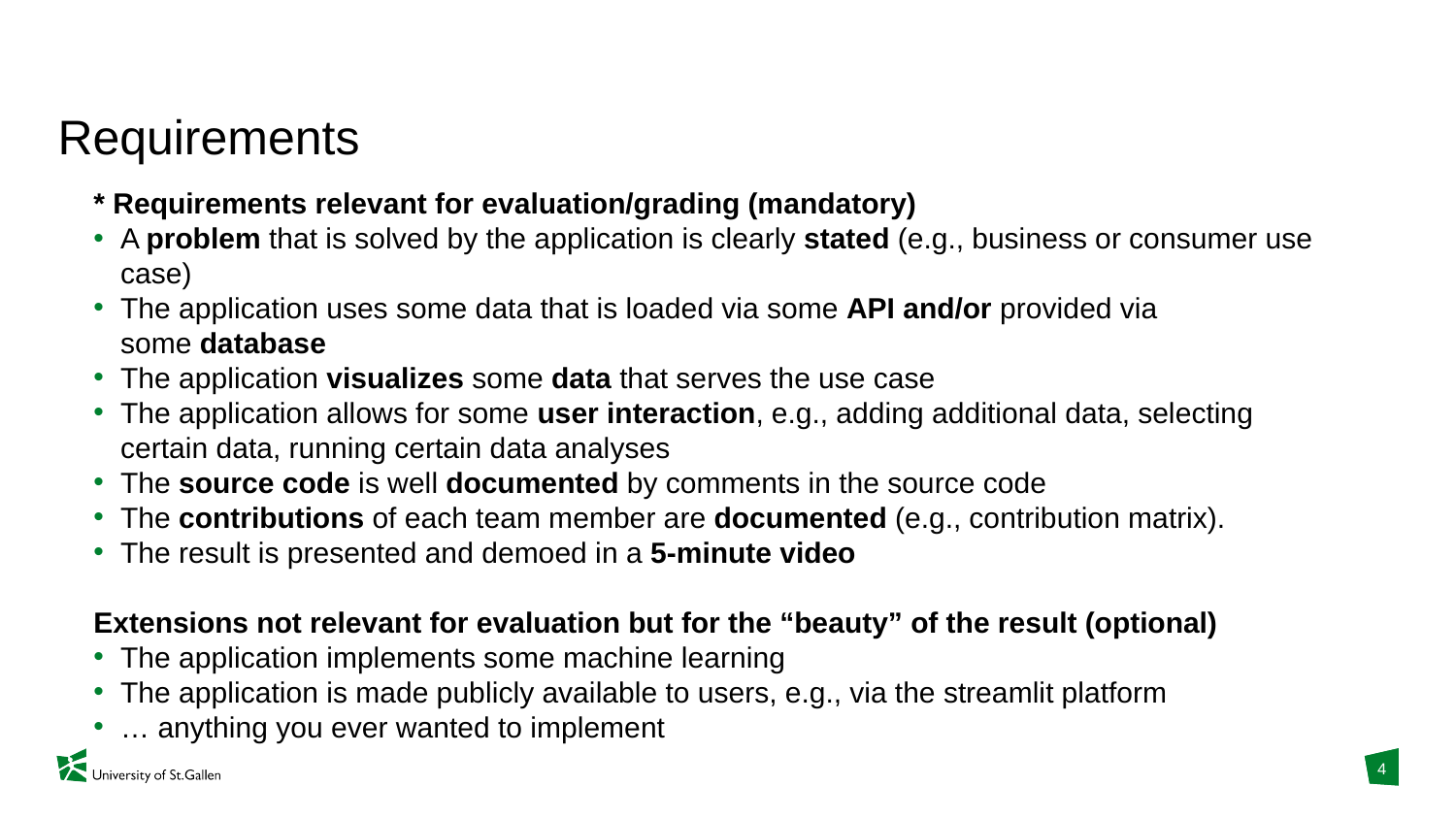

# Requirements
* Requirements relevant for evaluation/grading (mandatory)​
A problem that is solved by the application is clearly stated (e.g., business or consumer use case)​
The application uses some data that is loaded via some API and/or provided via some database​
The application visualizes some data that serves the use case​
The application allows for some user interaction, e.g., adding additional data, selecting certain data, running certain data analyses​
The source code is well documented by comments in the source code​
The contributions of each team member are documented (e.g., contribution matrix).​
The result is presented and demoed in a 5-minute video​
​
Extensions not relevant for evaluation but for the “beauty” of the result (optional)​
The application implements some machine learning​
The application is made publicly available to users, e.g., via the streamlit platform​
… anything you ever wanted to implement​

4